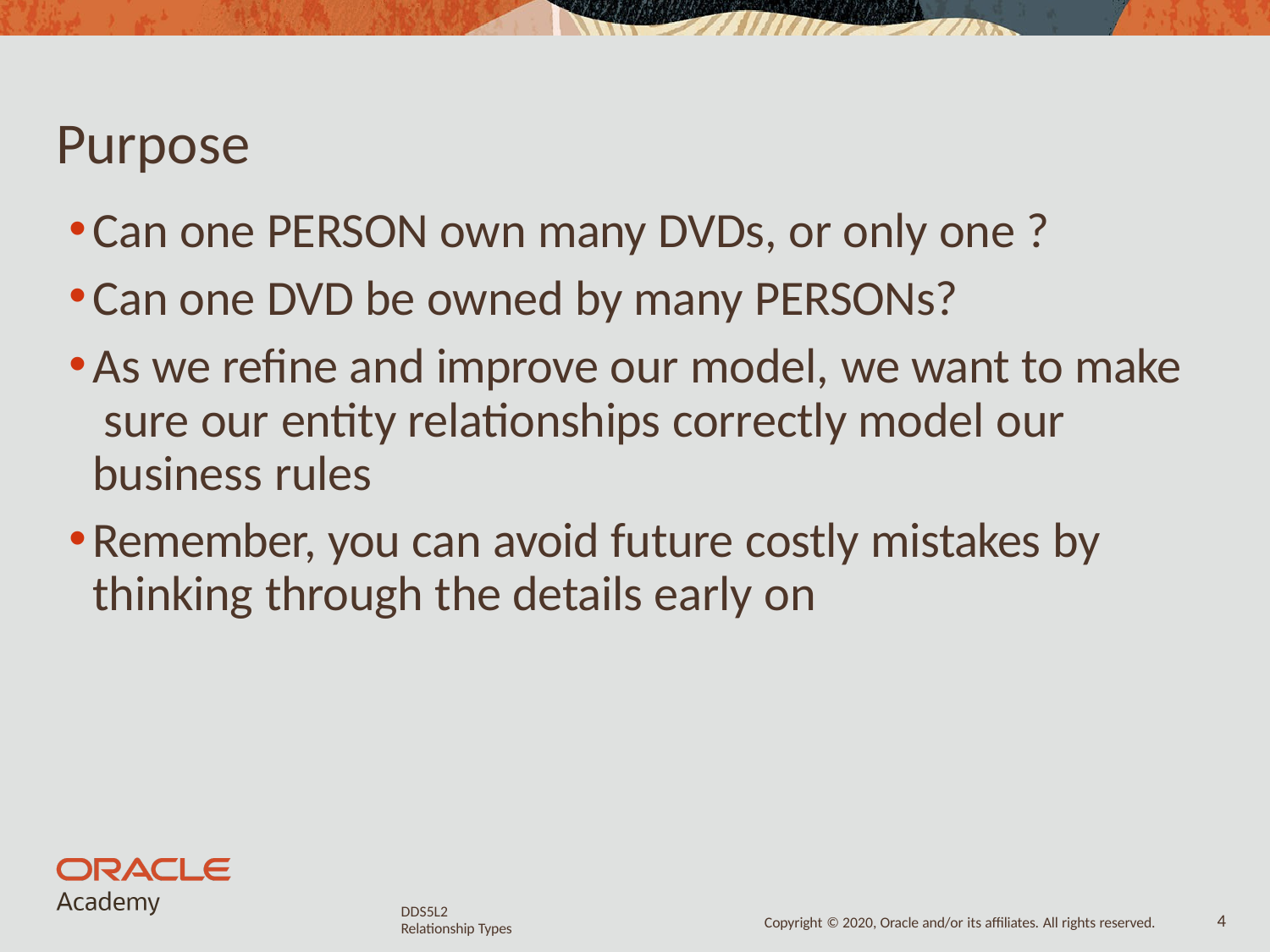

# Purpose
Can one PERSON own many DVDs, or only one ?
Can one DVD be owned by many PERSONs?
As we refine and improve our model, we want to make  sure our entity relationships correctly model our  business rules
Remember, you can avoid future costly mistakes by  thinking through the details early on
DDS5L2
Relationship Types
4
Copyright © 2020, Oracle and/or its affiliates. All rights reserved.